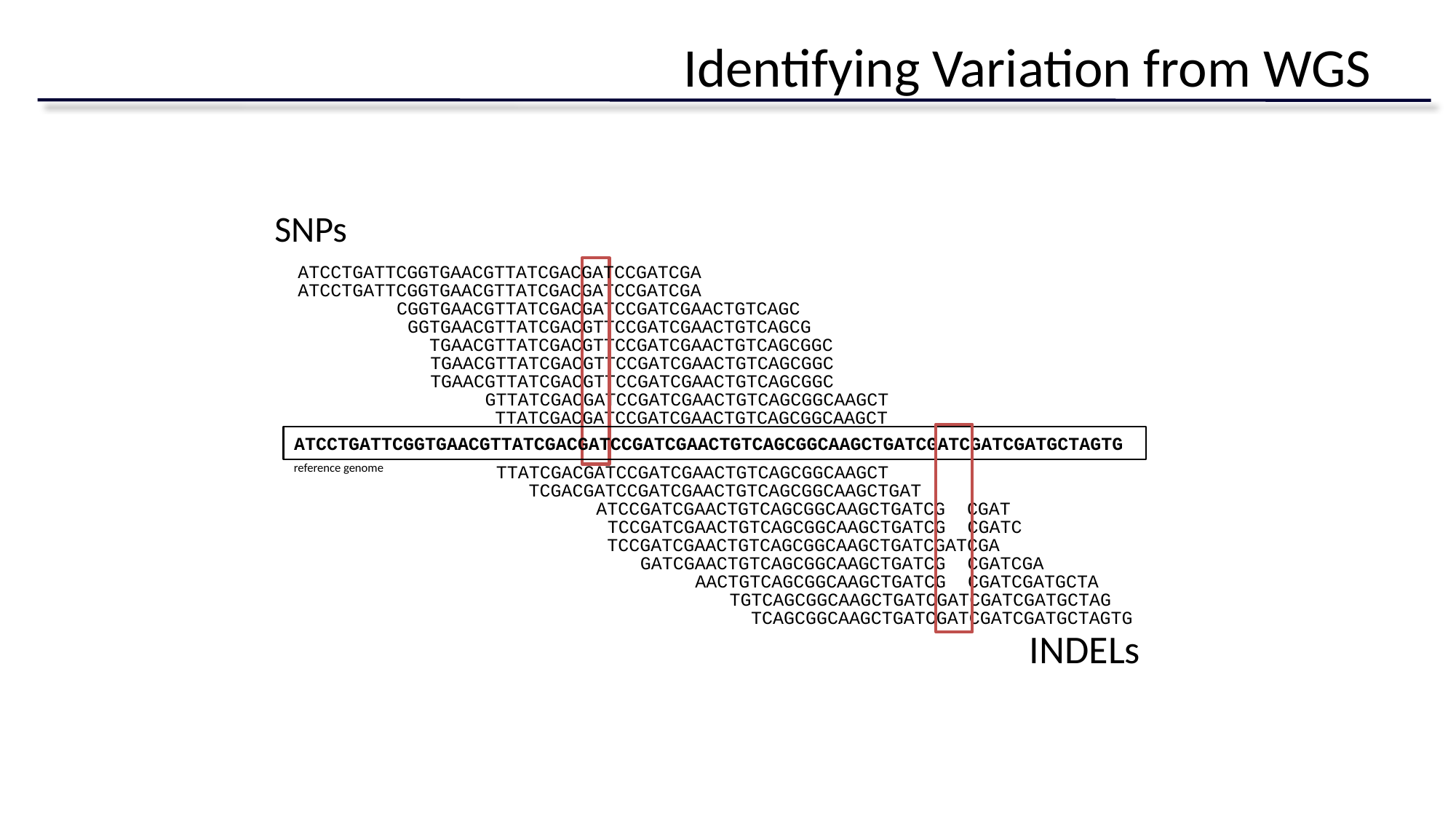

# Identifying Variation from WGS
SNPs
ATCCTGATTCGGTGAACGTTATCGACGATCCGATCGA

ATCCTGATTCGGTGAACGTTATCGACGATCCGATCGA
        CGGTGAACGTTATCGACGATCCGATCGAACTGTCAGC
         GGTGAACGTTATCGACGTTCCGATCGAACTGTCAGCG
TGAACGTTATCGACGTTCCGATCGAACTGTCAGCGGC
TGAACGTTATCGACGTTCCGATCGAACTGTCAGCGGC
TGAACGTTATCGACGTTCCGATCGAACTGTCAGCGGC
GTTATCGACGATCCGATCGAACTGTCAGCGGCAAGCT
TTATCGACGATCCGATCGAACTGTCAGCGGCAAGCT

ATCCTGATTCGGTGAACGTTATCGACGATCCGATCGAACTGTCAGCGGCAAGCTGATCGATCGATCGATGCTAGTG
reference genome
TTATCGACGATCCGATCGAACTGTCAGCGGCAAGCT
TCGACGATCCGATCGAACTGTCAGCGGCAAGCTGAT
ATCCGATCGAACTGTCAGCGGCAAGCTGATCG  CGAT
TCCGATCGAACTGTCAGCGGCAAGCTGATCG  CGATC
TCCGATCGAACTGTCAGCGGCAAGCTGATCGATCGA
GATCGAACTGTCAGCGGCAAGCTGATCG  CGATCGA
AACTGTCAGCGGCAAGCTGATCG  CGATCGATGCTA
TGTCAGCGGCAAGCTGATCGATCGATCGATGCTAG
TCAGCGGCAAGCTGATCGATCGATCGATGCTAGTG
INDELs